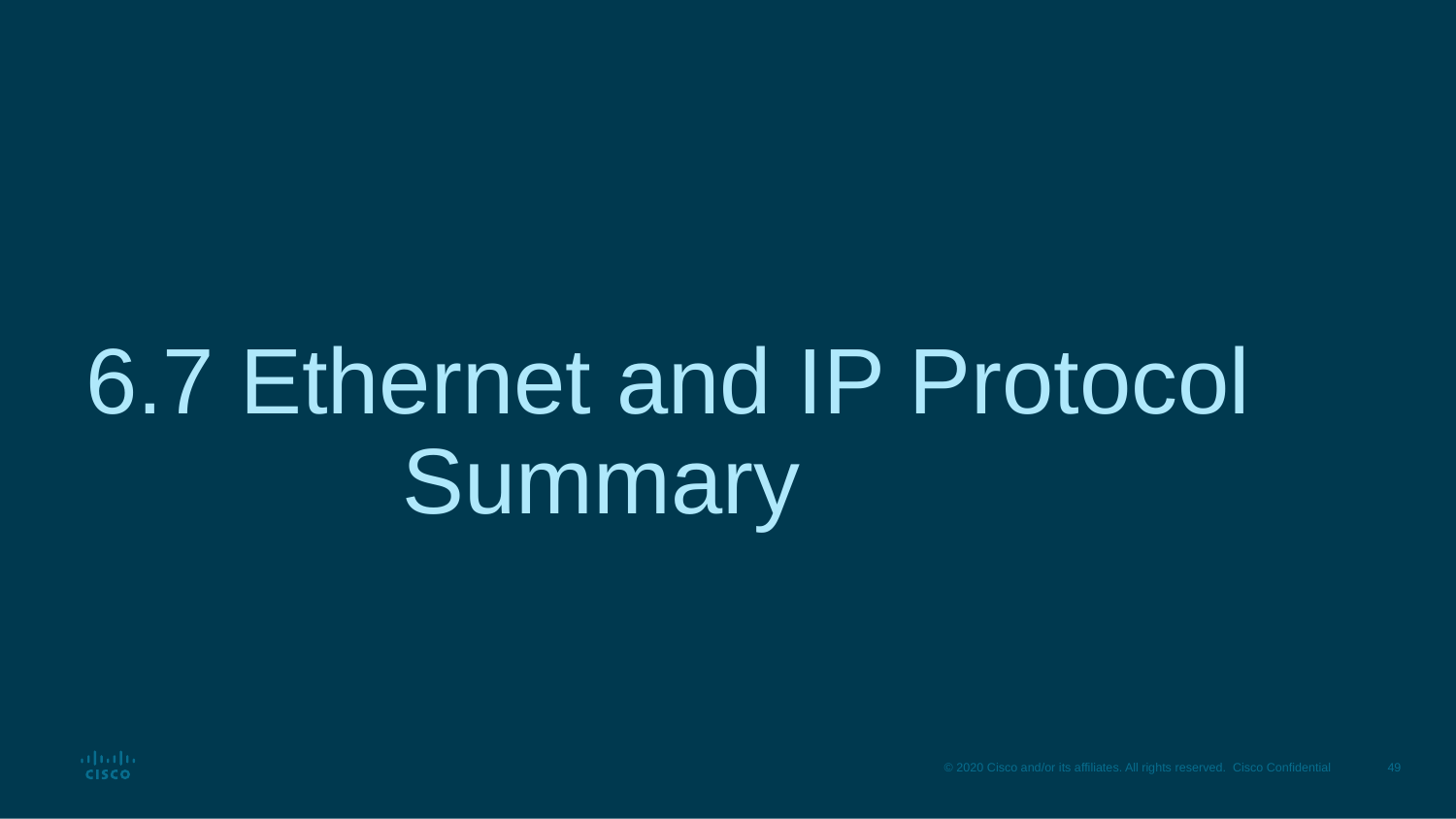

# 6.7 Ethernet and IP Protocol 			 Summary